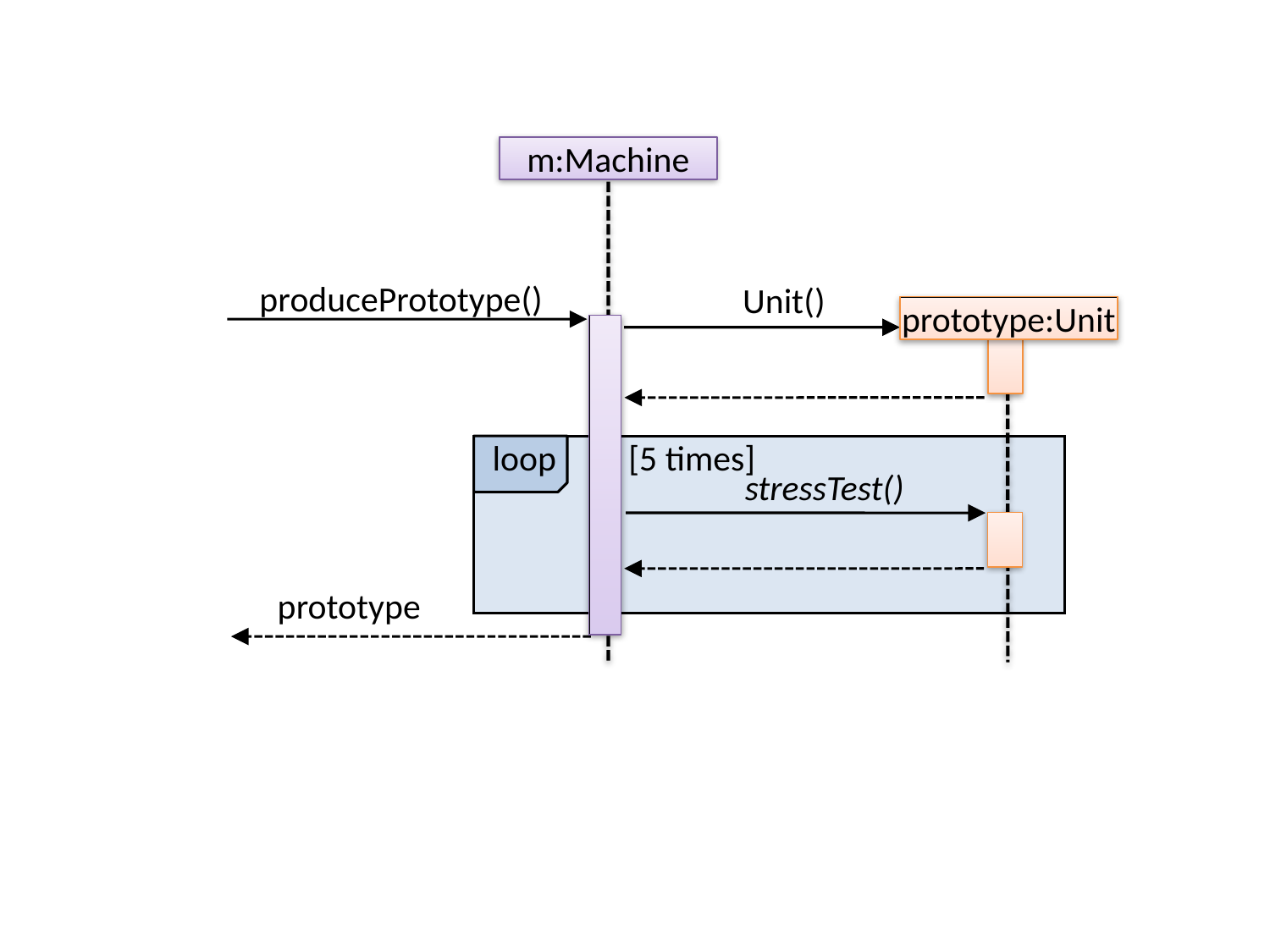

m:Machine

producePrototype()
Unit()
prototype:Unit

loop         [5 times]

stressTest()

prototype